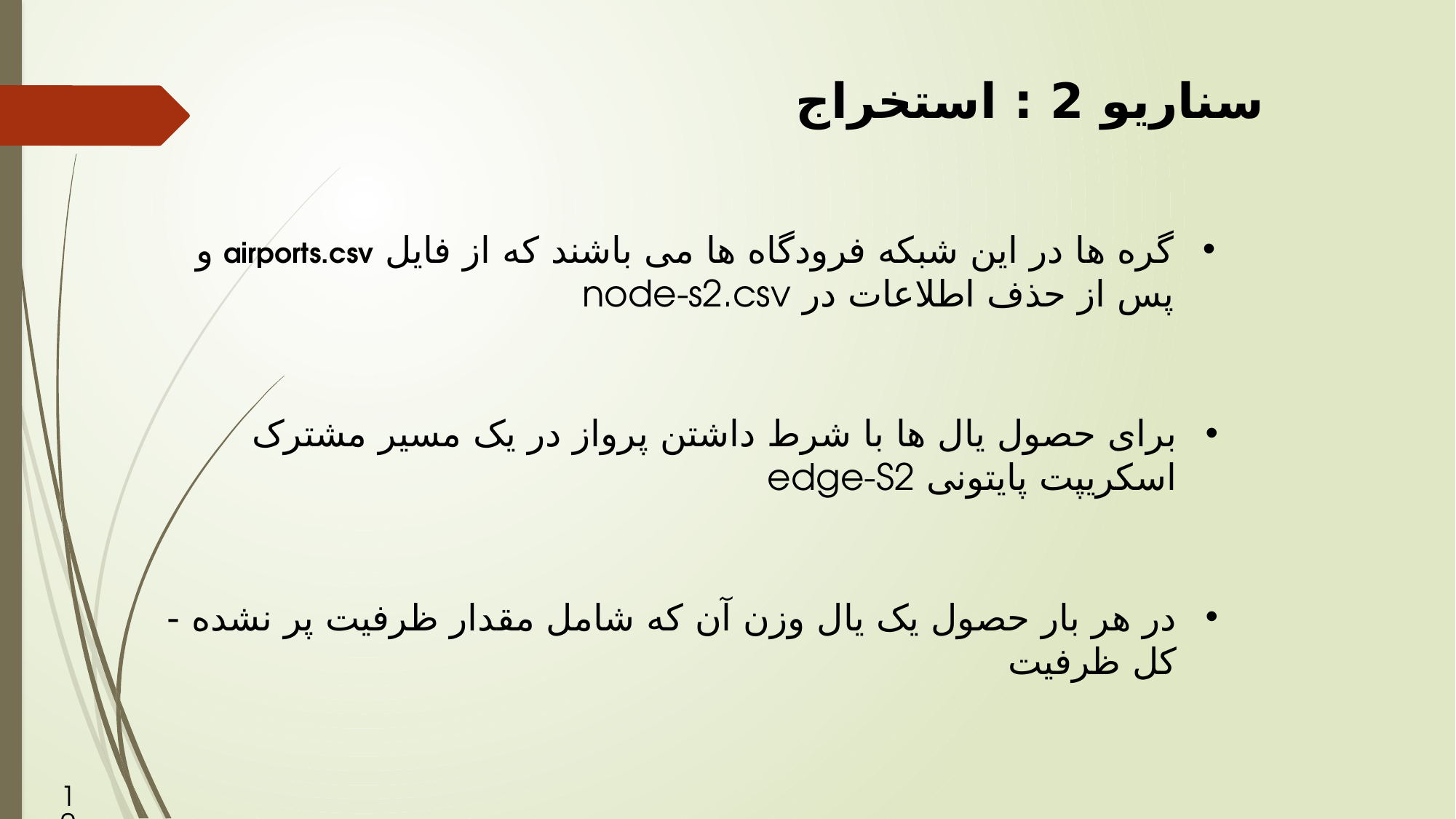

سناریو 2 : استخراج
گره ها در این شبکه فرودگاه ها می باشند که از فایل airports.csv و پس از حذف اطلاعات در node-s2.csv
برای حصول یال ها با شرط داشتن پرواز در یک مسیر مشترک اسکریپت پایتونی edge-S2

در هر بار حصول یک یال وزن آن که شامل مقدار ظرفیت پر نشده - کل ظرفیت
10